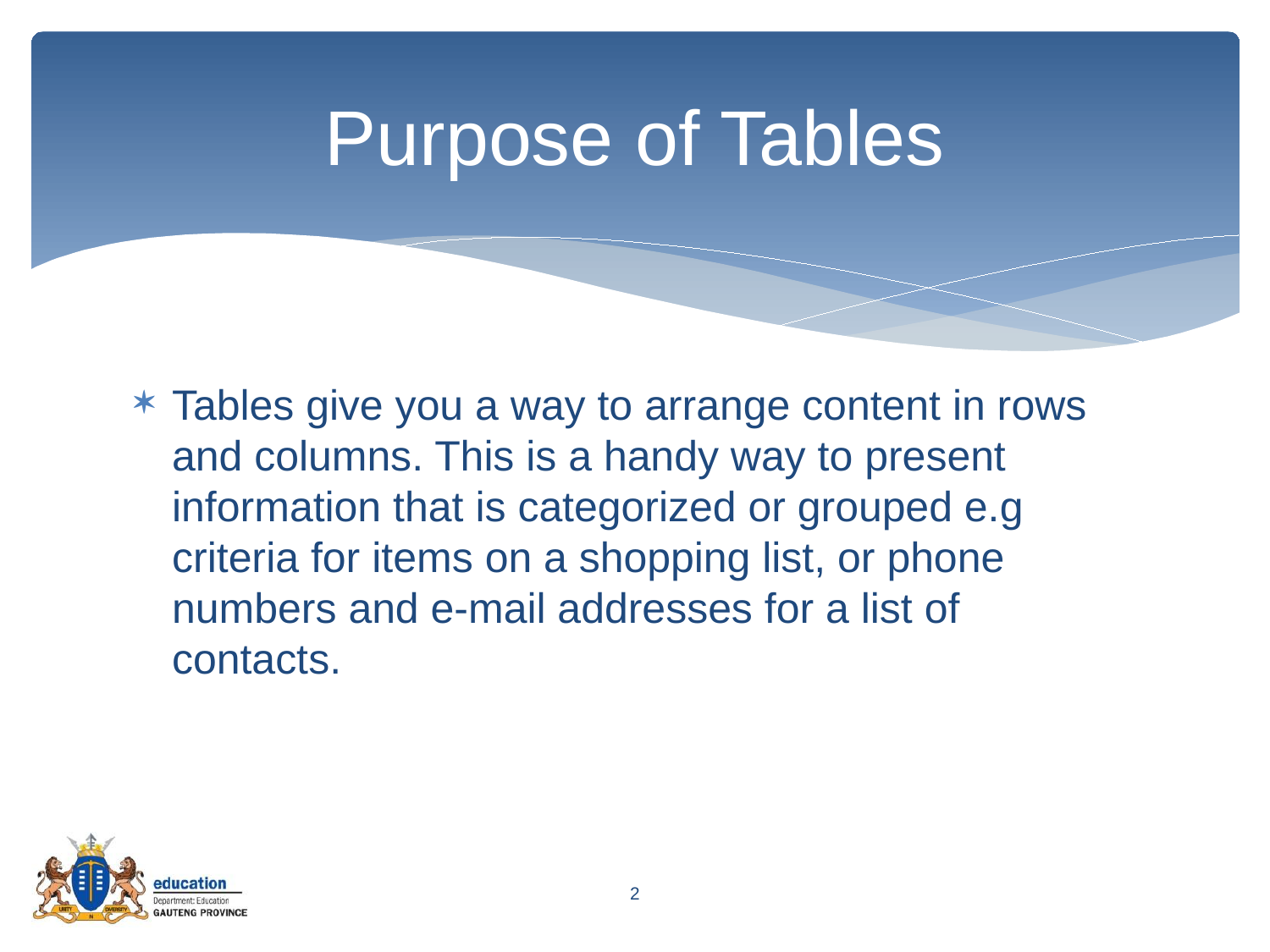

# Purpose of Tables
Tables give you a way to arrange content in rows and columns. This is a handy way to present information that is categorized or grouped e.g criteria for items on a shopping list, or phone numbers and e-mail addresses for a list of contacts.

2